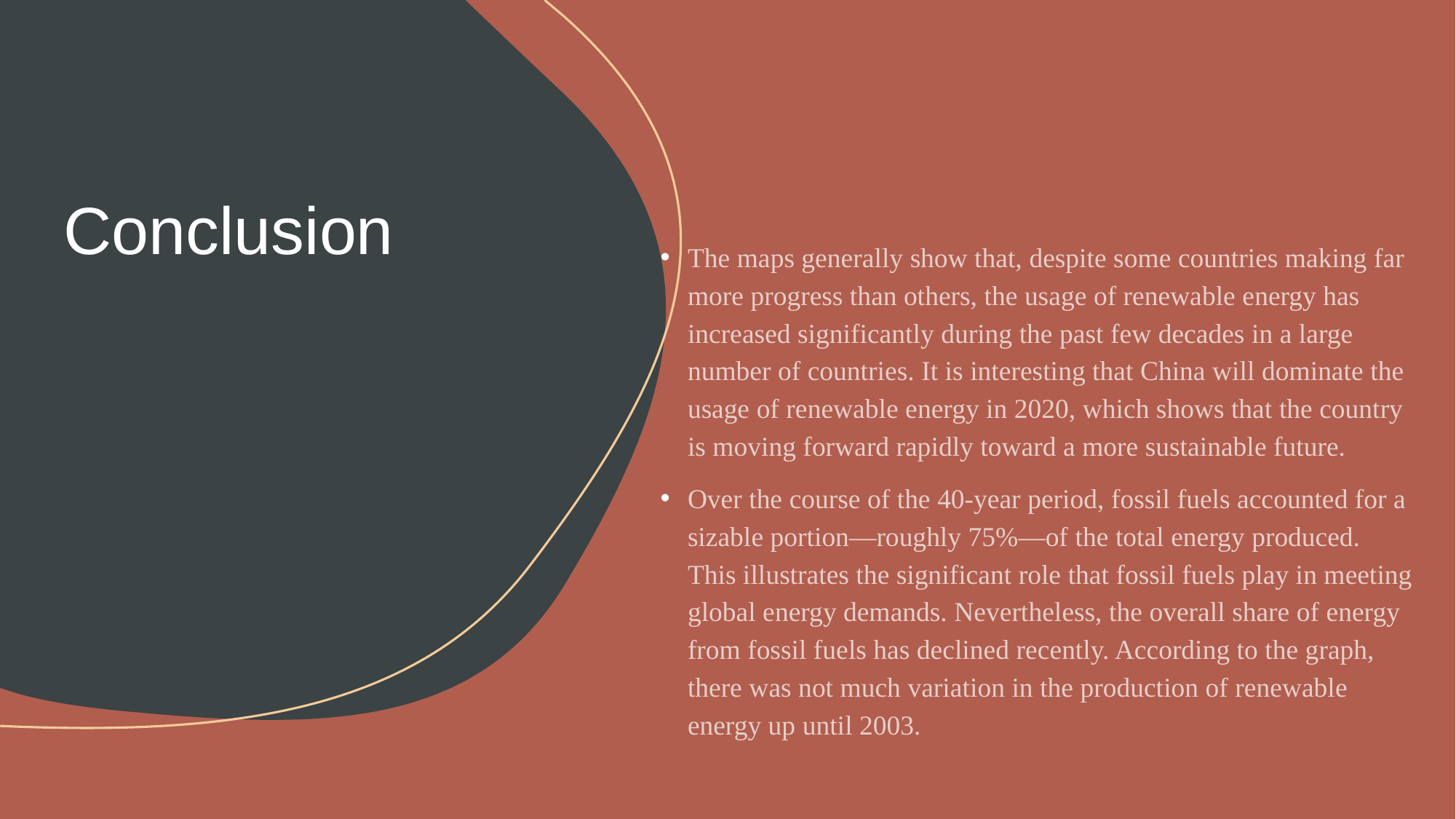

# Conclusion
The maps generally show that, despite some countries making far more progress than others, the usage of renewable energy has increased significantly during the past few decades in a large number of countries. It is interesting that China will dominate the usage of renewable energy in 2020, which shows that the country is moving forward rapidly toward a more sustainable future.
Over the course of the 40-year period, fossil fuels accounted for a sizable portion—roughly 75%—of the total energy produced. This illustrates the significant role that fossil fuels play in meeting global energy demands. Nevertheless, the overall share of energy from fossil fuels has declined recently. According to the graph, there was not much variation in the production of renewable energy up until 2003.